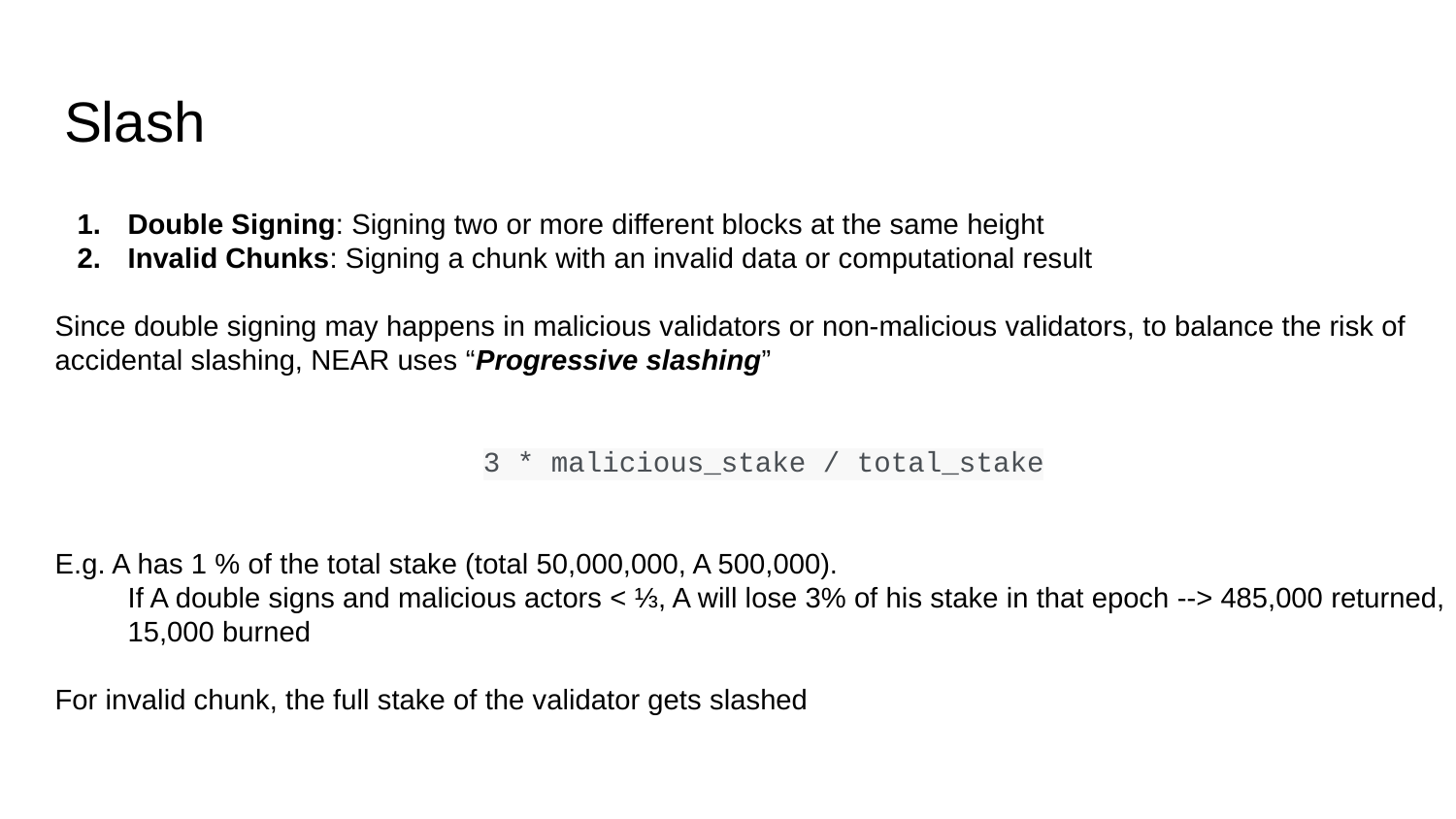

# Slash
Double Signing: Signing two or more different blocks at the same height
Invalid Chunks: Signing a chunk with an invalid data or computational result

Since double signing may happens in malicious validators or non-malicious validators, to balance the risk of accidental slashing, NEAR uses “Progressive slashing”

3 * malicious_stake / total_stake

E.g. A has 1 % of the total stake (total 50,000,000, A 500,000).
If A double signs and malicious actors < ⅓, A will lose 3% of his stake in that epoch --> 485,000 returned, 15,000 burned

For invalid chunk, the full stake of the validator gets slashed